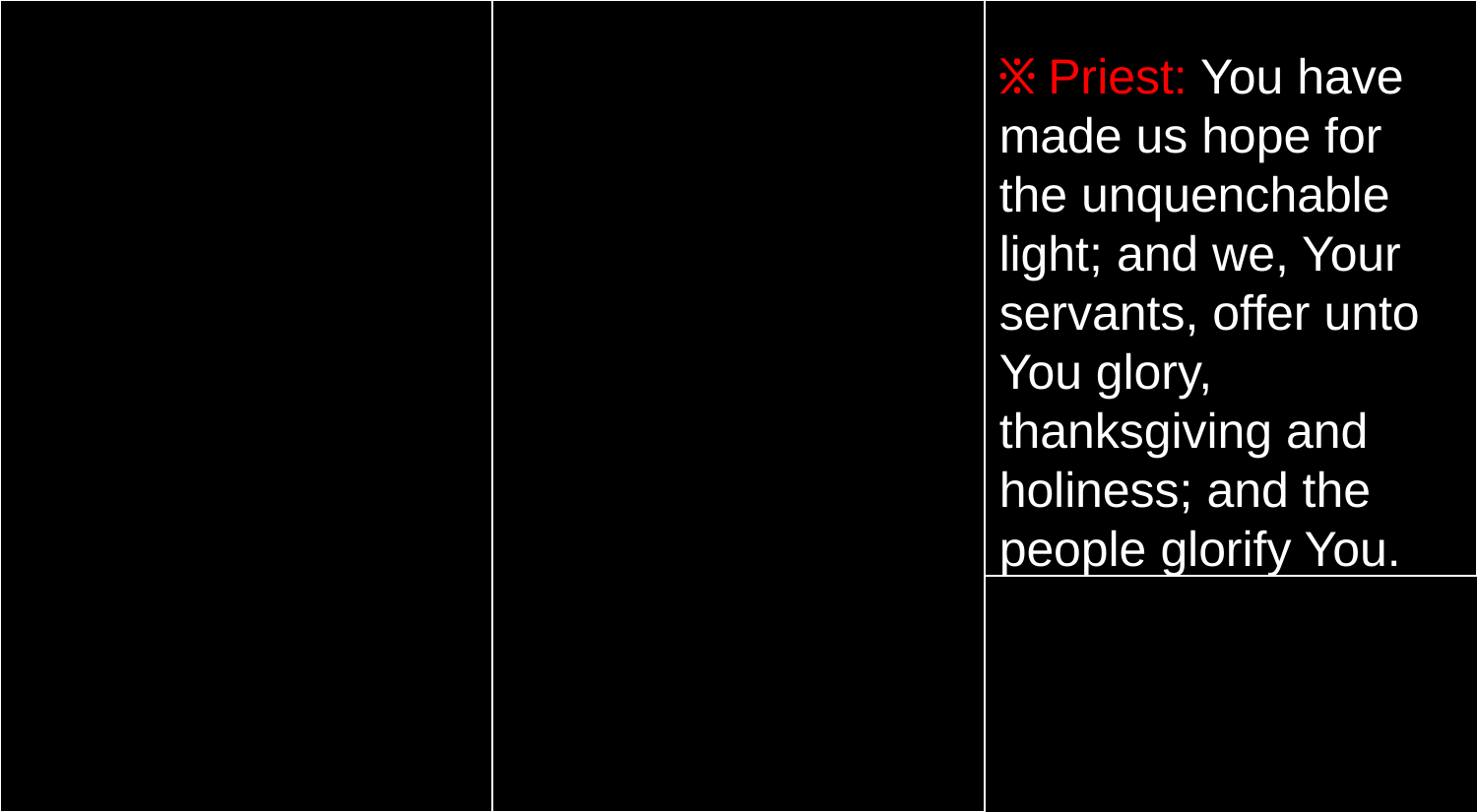

፠ Priest: You have made us hope for the unquenchable light; and we, Your servants, offer unto You glory, thanksgiving and holiness; and the people glorify You.